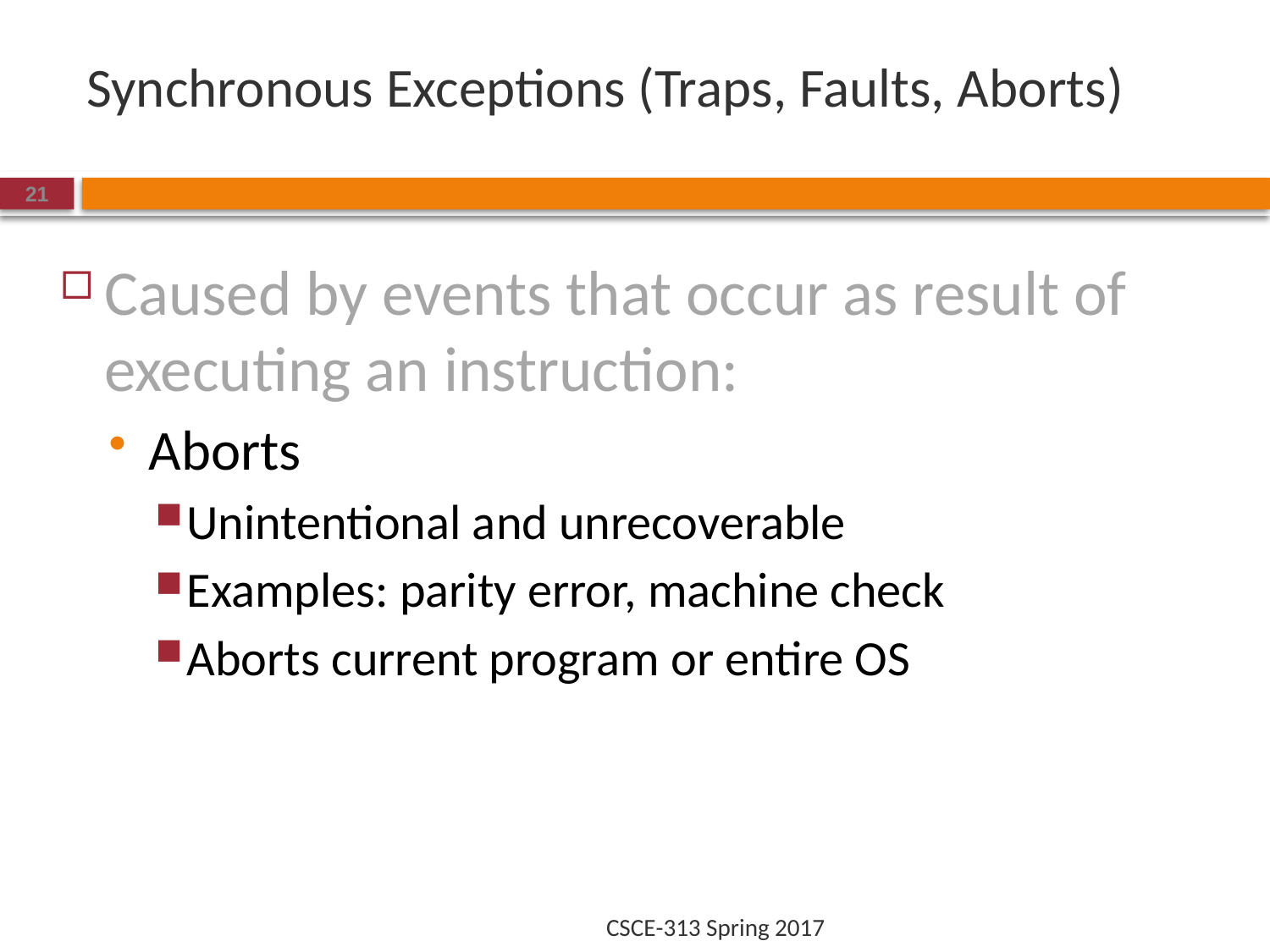

# Synchronous Exceptions (Traps, Faults, Aborts)
Caused by events that occur as result of executing an instruction:
Aborts
Unintentional and unrecoverable
Examples: parity error, machine check
Aborts current program or entire OS
21
CSCE-313 Spring 2017